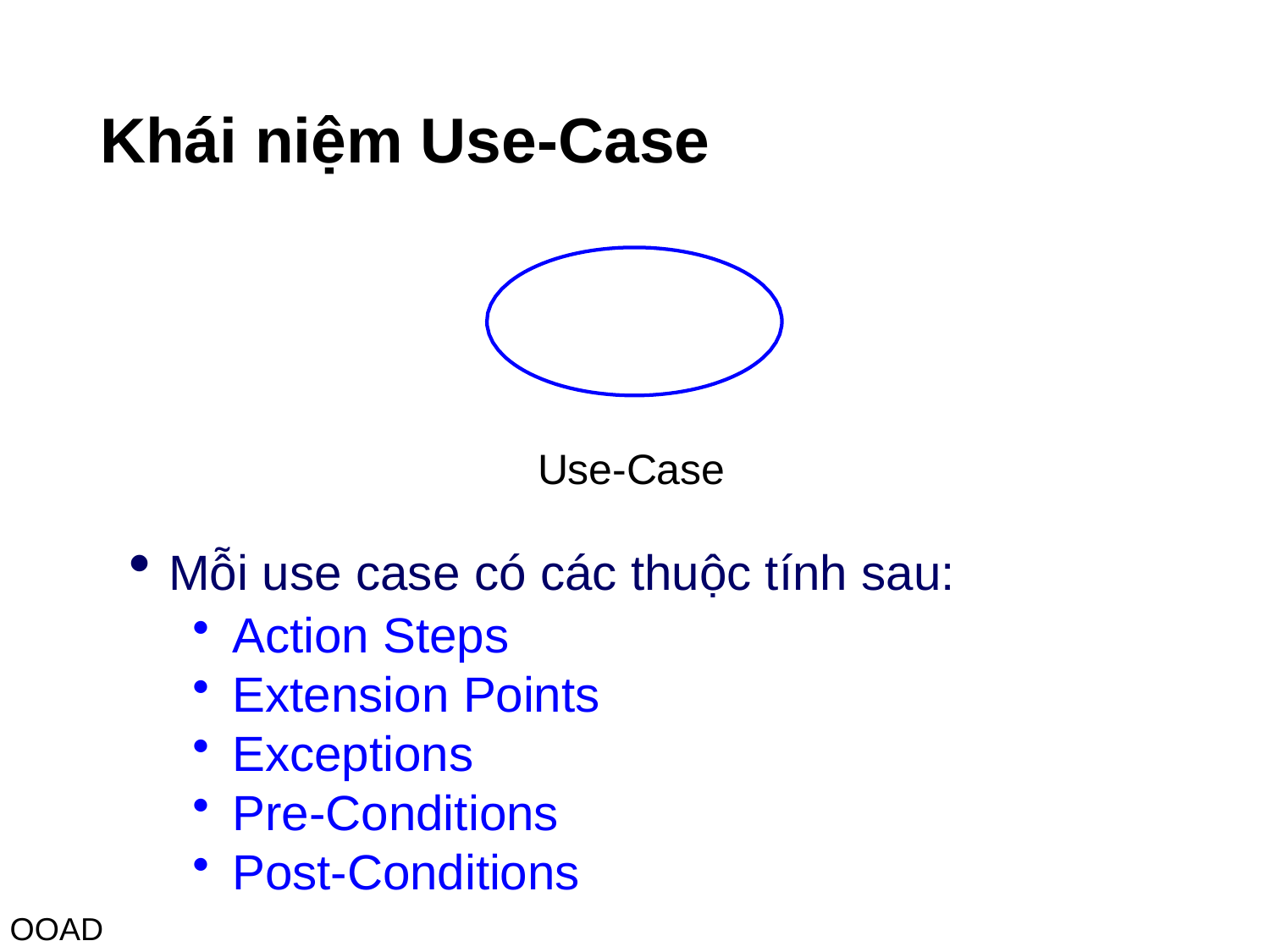

# Khái niệm Use-Case

Use-Case

Mỗi use case có các thuộc tính sau:
Action Steps
Extension Points
Exceptions
Pre-Conditions
Post-Conditions
OOAD